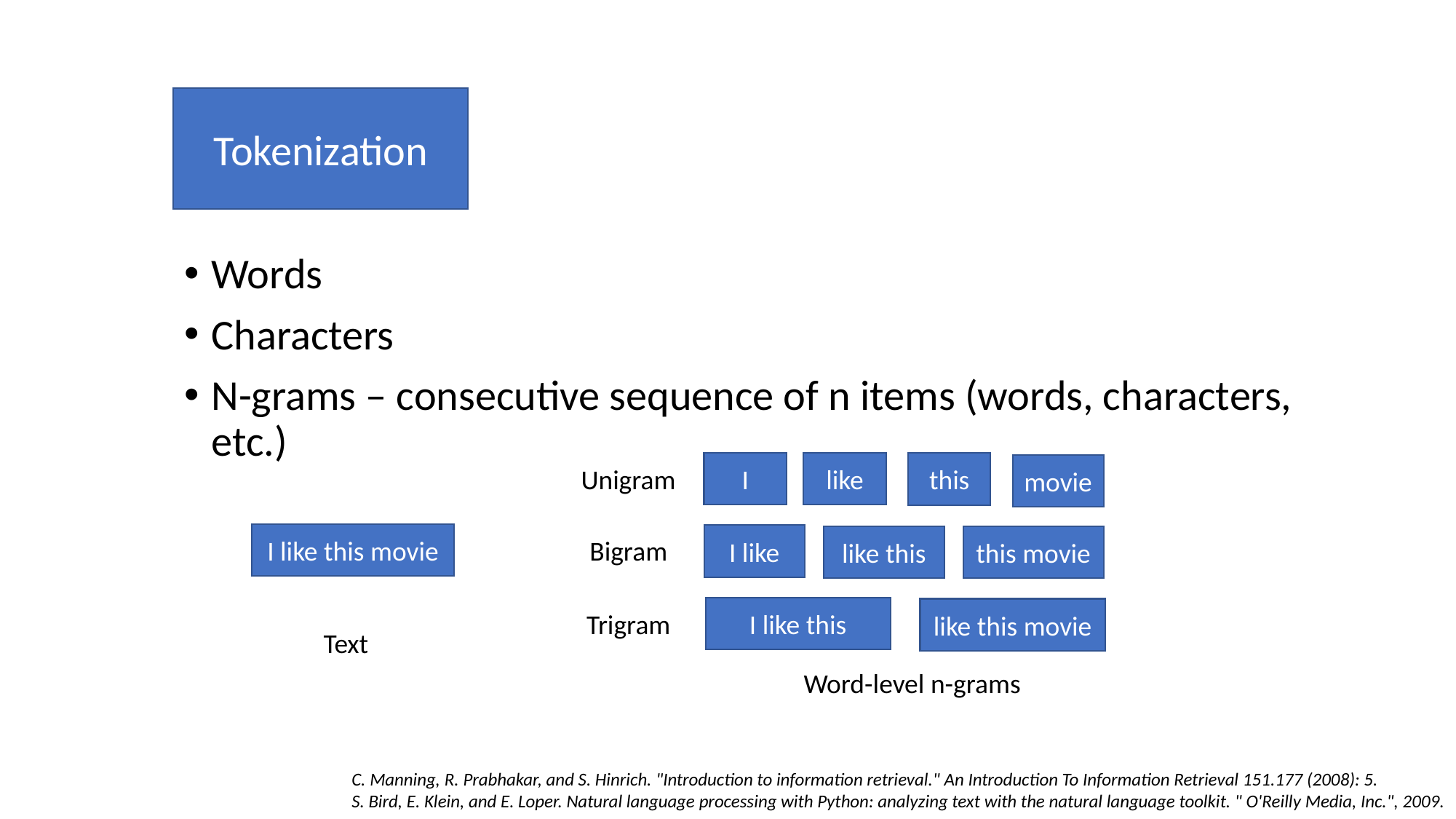

Tokenization
Words
Characters
N-grams – consecutive sequence of n items (words, characters, etc.)
like
I
this
movie
Unigram
I like
like this
this movie
Bigram
I like this
like this movie
Trigram
Word-level n-grams
I like this movie
Text
C. Manning, R. Prabhakar, and S. Hinrich. "Introduction to information retrieval." An Introduction To Information Retrieval 151.177 (2008): 5.
S. Bird, E. Klein, and E. Loper. Natural language processing with Python: analyzing text with the natural language toolkit. " O'Reilly Media, Inc.", 2009.